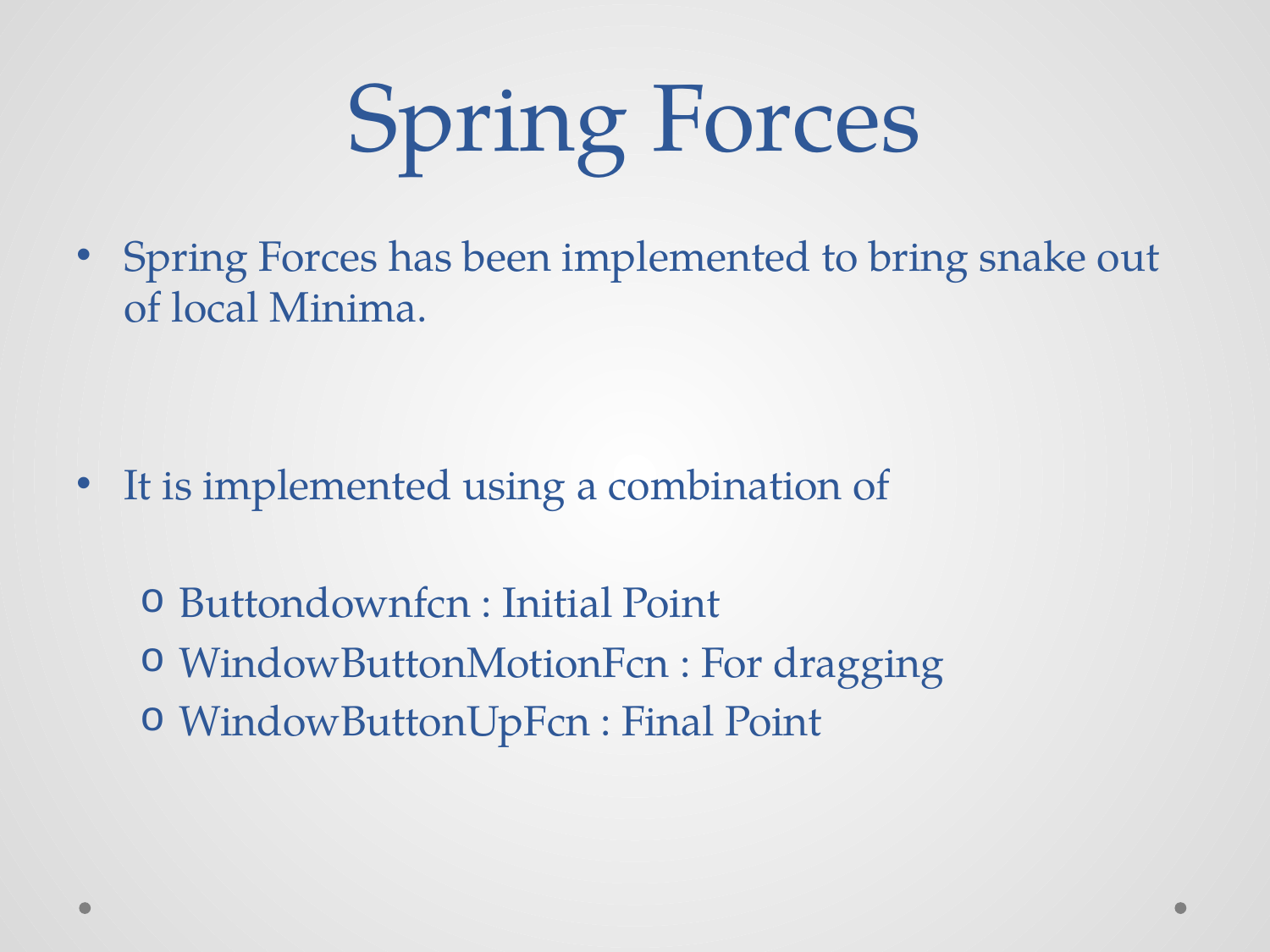

# Spring Forces
Spring Forces has been implemented to bring snake out of local Minima.

It is implemented using a combination of

Buttondownfcn : Initial Point
WindowButtonMotionFcn : For dragging
WindowButtonUpFcn : Final Point